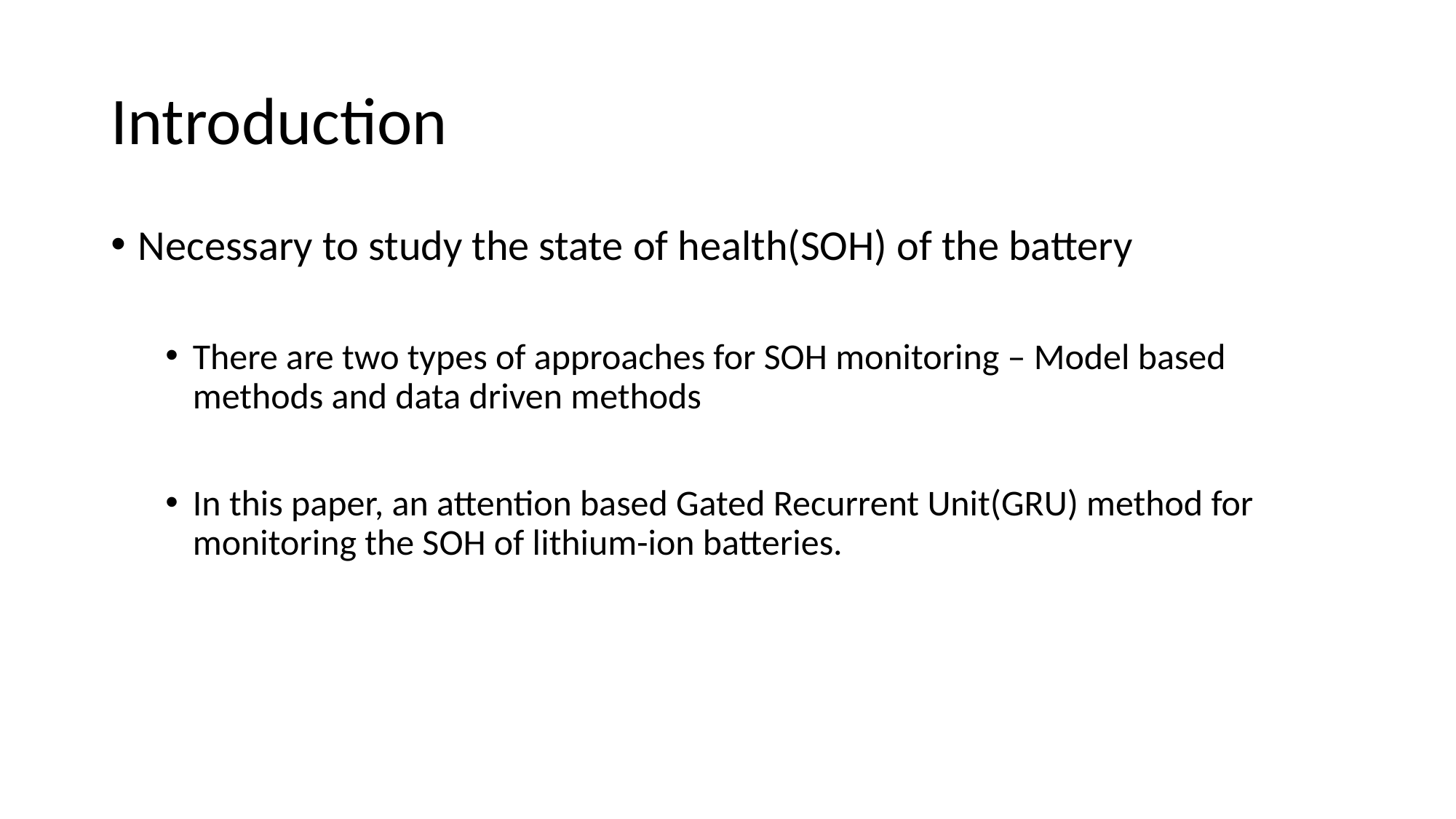

# Introduction
Necessary to study the state of health(SOH) of the battery

There are two types of approaches for SOH monitoring – Model based methods and data driven methods

In this paper, an attention based Gated Recurrent Unit(GRU) method for monitoring the SOH of lithium-ion batteries.